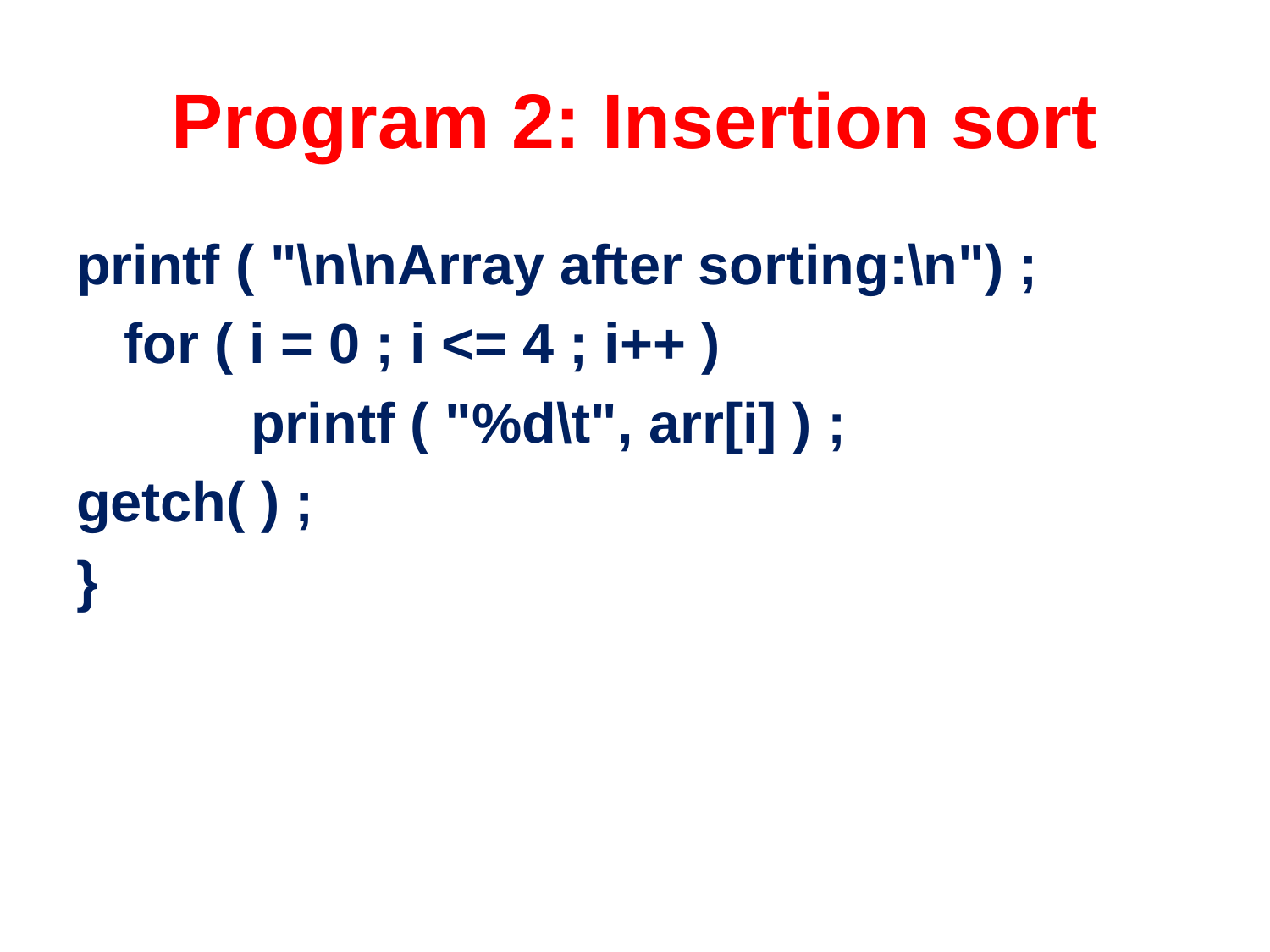

# Program 2: Insertion sort
printf ( "\n\nArray after sorting:\n") ;
	for ( i = 0 ; i <= 4 ; i++ )
		printf ( "%d\t", arr[i] ) ;
getch( ) ;
}